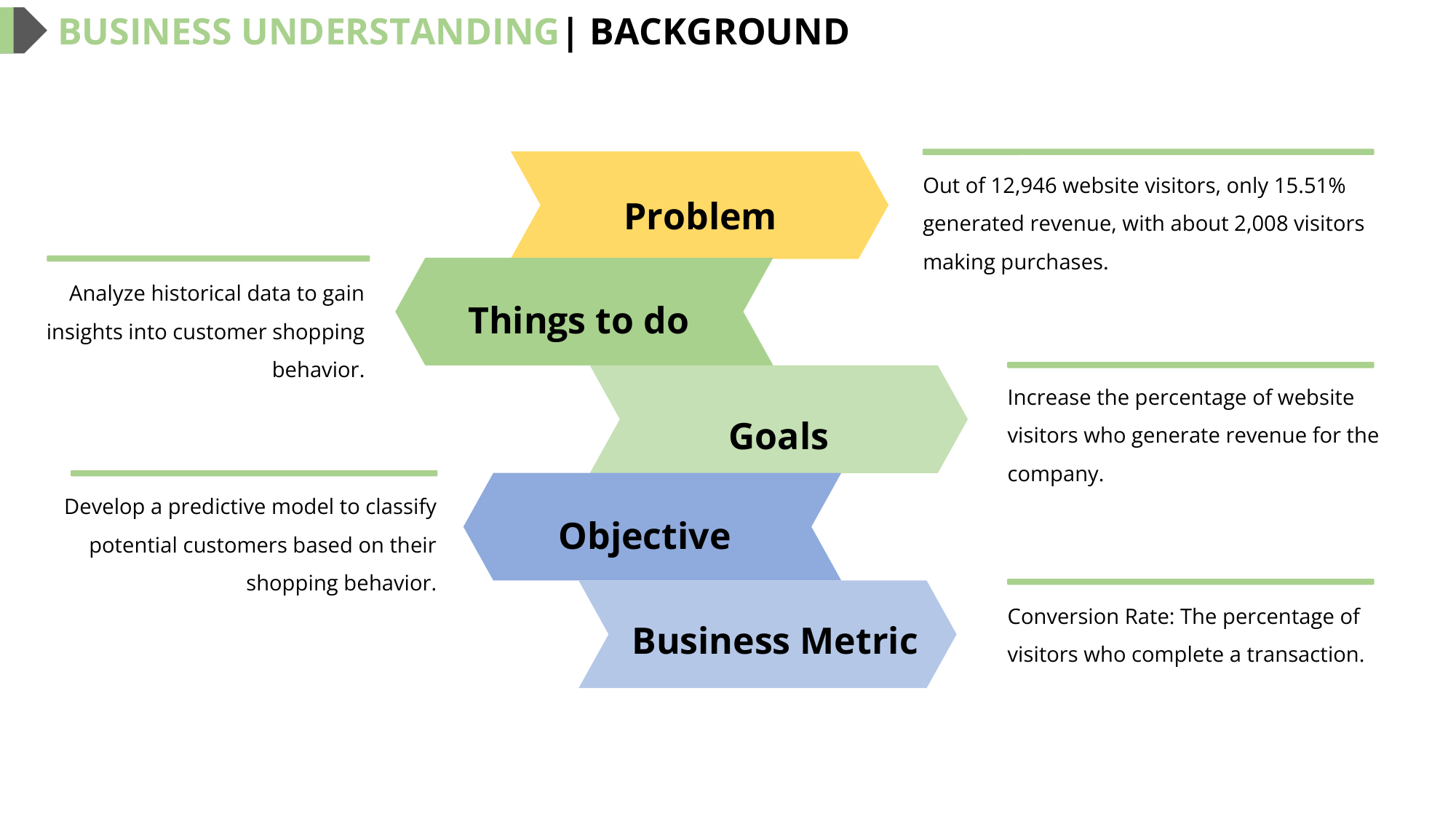

BUSINESS UNDERSTANDING| BACKGROUND

Problem
Out of 12,946 website visitors, only 15.51% generated revenue, with about 2,008 visitors making purchases.

Analyze historical data to gain insights into customer shopping behavior.
Things to do

Increase the percentage of website visitors who generate revenue for the company.
Goals

Objective
Develop a predictive model to classify potential customers based on their shopping behavior.

Conversion Rate: The percentage of visitors who complete a transaction.
Business Metric